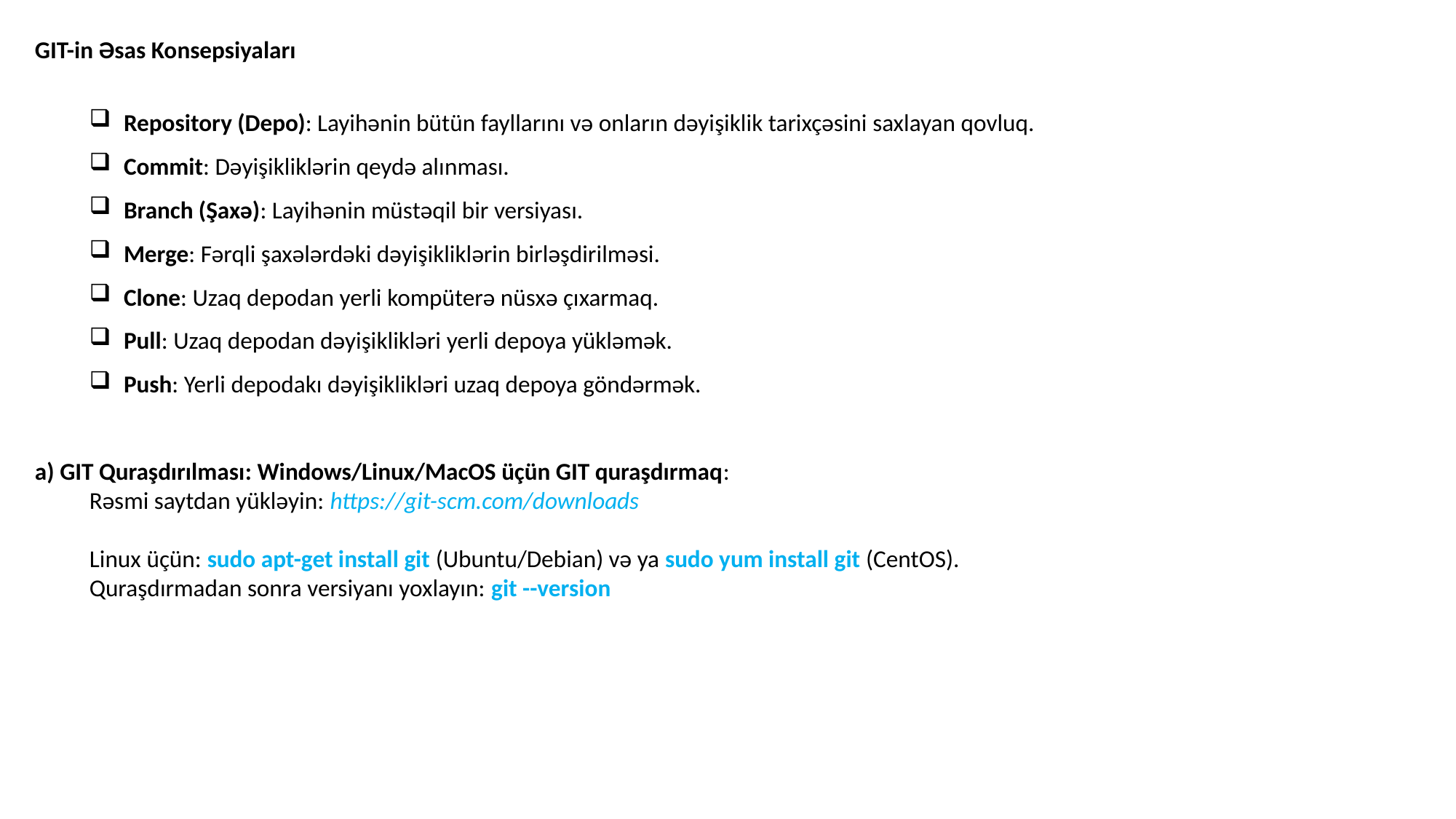

GIT-in Əsas Konsepsiyaları

Repository (Depo): Layihənin bütün fayllarını və onların dəyişiklik tarixçəsini saxlayan qovluq.
Commit: Dəyişikliklərin qeydə alınması.
Branch (Şaxə): Layihənin müstəqil bir versiyası.
Merge: Fərqli şaxələrdəki dəyişikliklərin birləşdirilməsi.
Clone: Uzaq depodan yerli kompüterə nüsxə çıxarmaq.
Pull: Uzaq depodan dəyişiklikləri yerli depoya yükləmək.
Push: Yerli depodakı dəyişiklikləri uzaq depoya göndərmək.

a) GIT Quraşdırılması: Windows/Linux/MacOS üçün GIT quraşdırmaq:
Rəsmi saytdan yükləyin: https://git-scm.com/downloads

Linux üçün: sudo apt-get install git (Ubuntu/Debian) və ya sudo yum install git (CentOS).
Quraşdırmadan sonra versiyanı yoxlayın: git --version